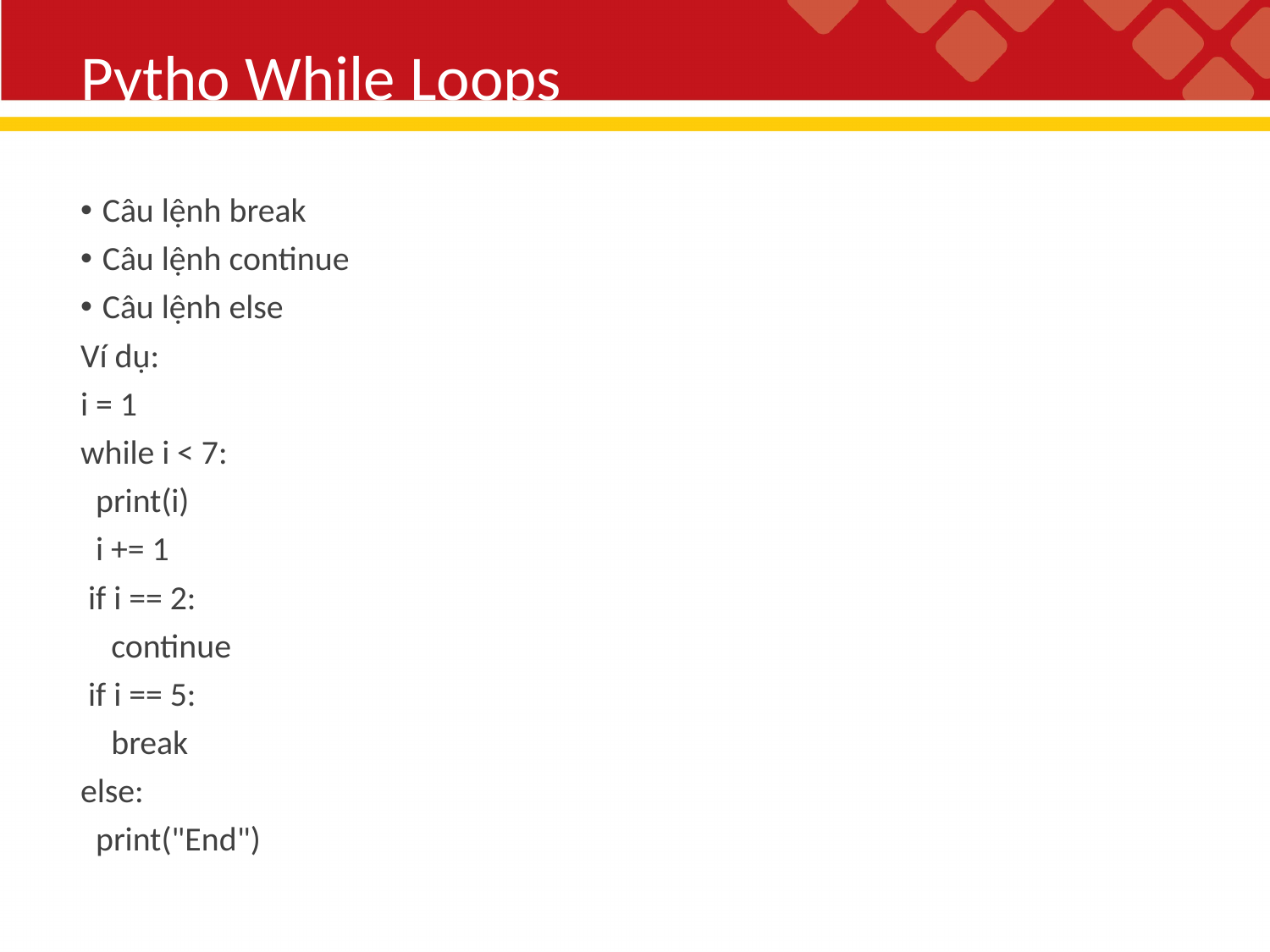

# Pytho While Loops
Câu lệnh break
Câu lệnh continue
Câu lệnh else
Ví dụ:
i = 1
while i < 7:
  print(i)
  i += 1
 if i == 2:
    continue
 if i == 5:
    break
else:
  print("End")